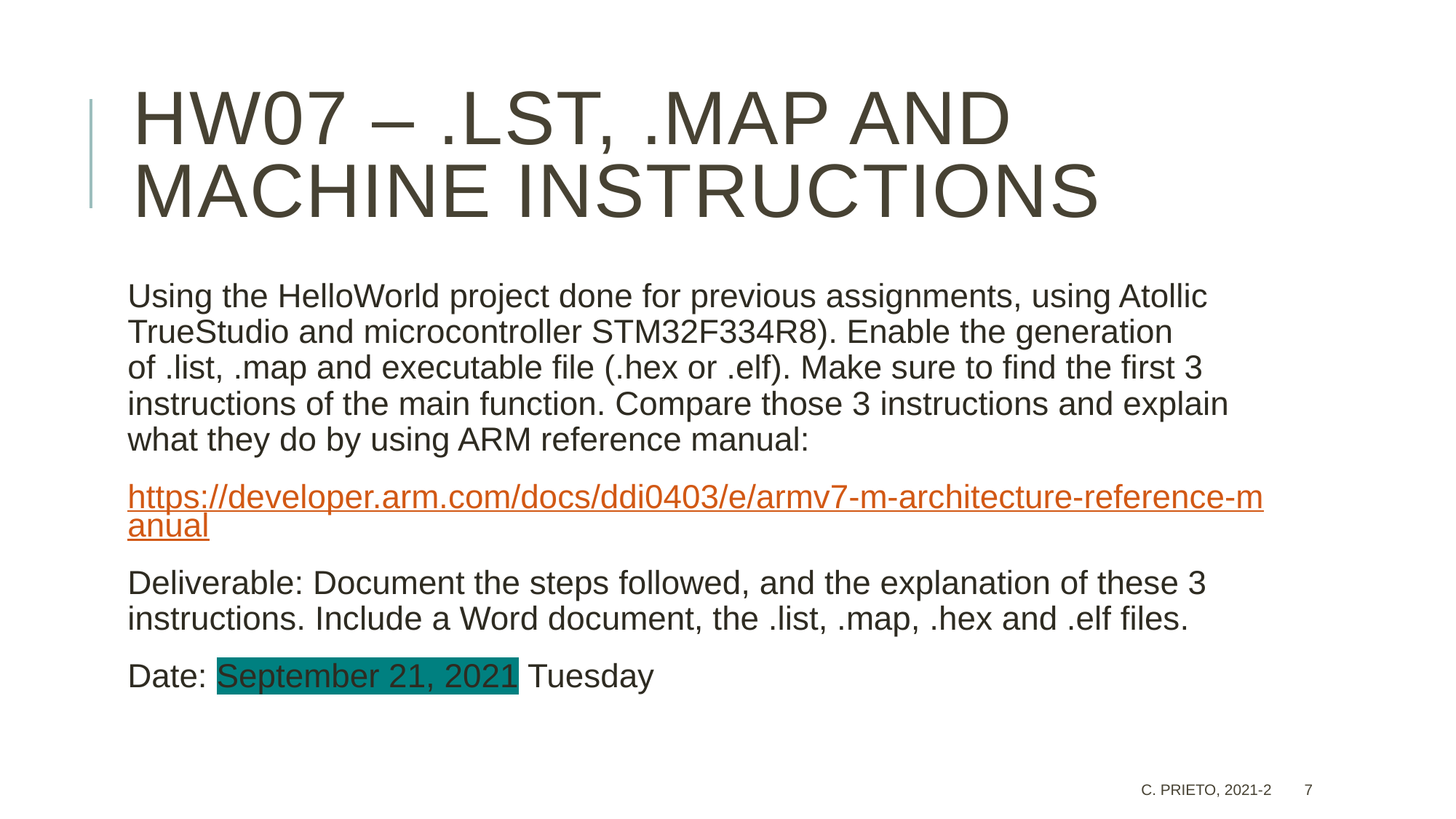

# HW07 – .lst, .map and machine instructions
Using the HelloWorld project done for previous assignments, using Atollic TrueStudio and microcontroller STM32F334R8). Enable the generation of .list, .map and executable file (.hex or .elf). Make sure to find the first 3 instructions of the main function. Compare those 3 instructions and explain what they do by using ARM reference manual:
https://developer.arm.com/docs/ddi0403/e/armv7-m-architecture-reference-manual
Deliverable: Document the steps followed, and the explanation of these 3 instructions. Include a Word document, the .list, .map, .hex and .elf files.
Date: September 21, 2021 Tuesday
C. Prieto, 2021-2
7